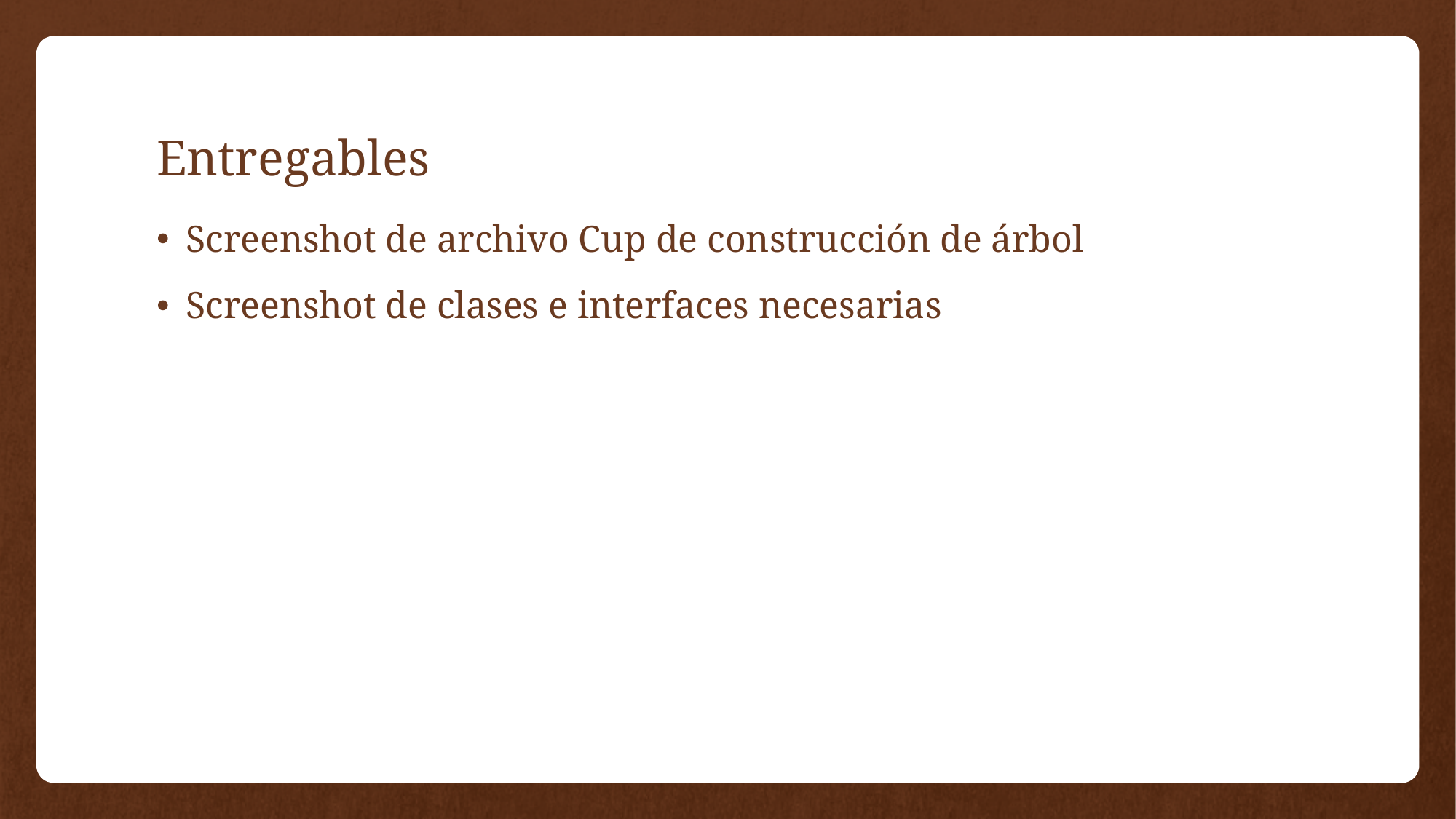

# Entregables
Screenshot de archivo Cup de construcción de árbol
Screenshot de clases e interfaces necesarias